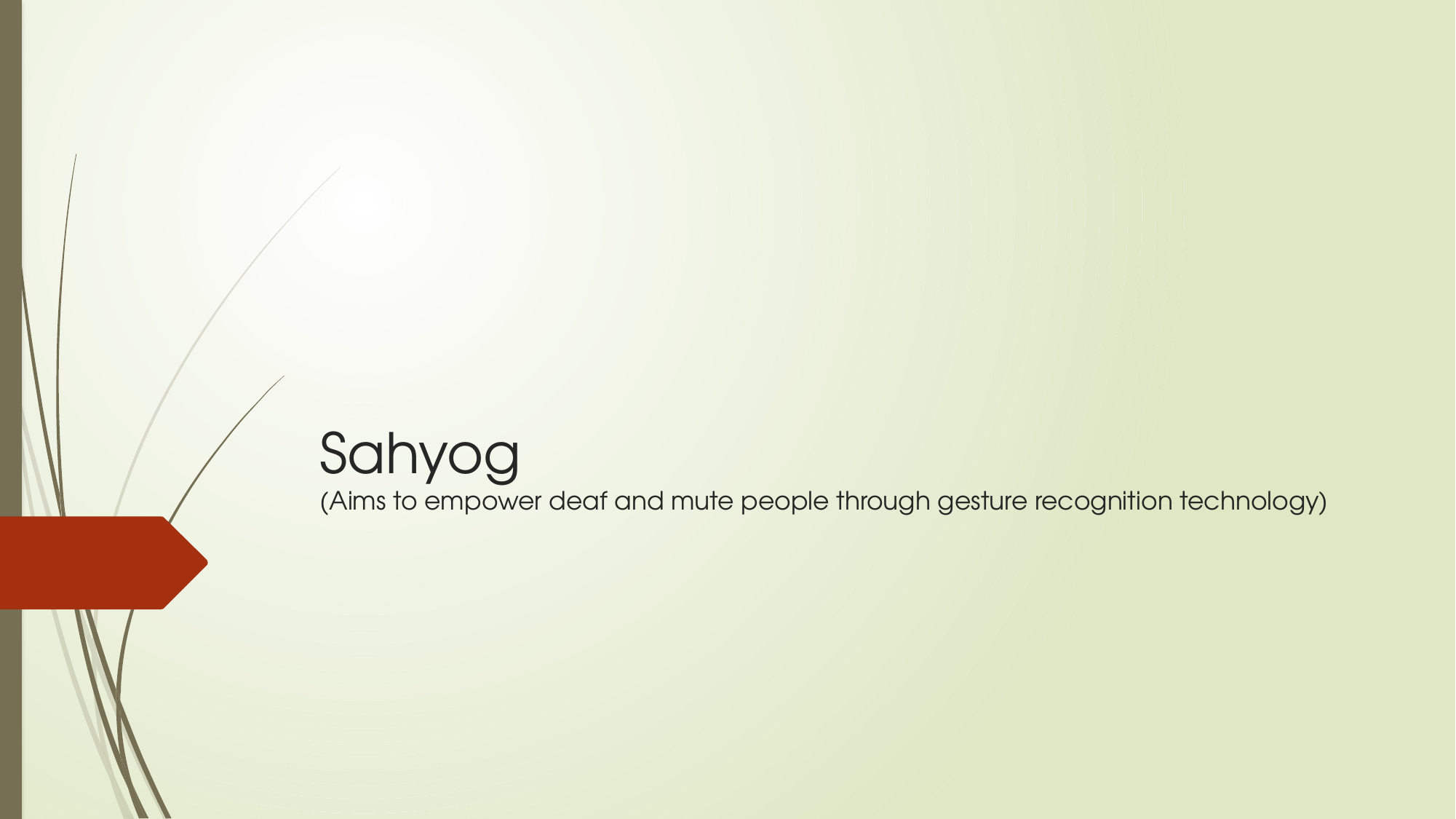

# Sahyog (Aims to empower deaf and mute people through gesture recognition technology)